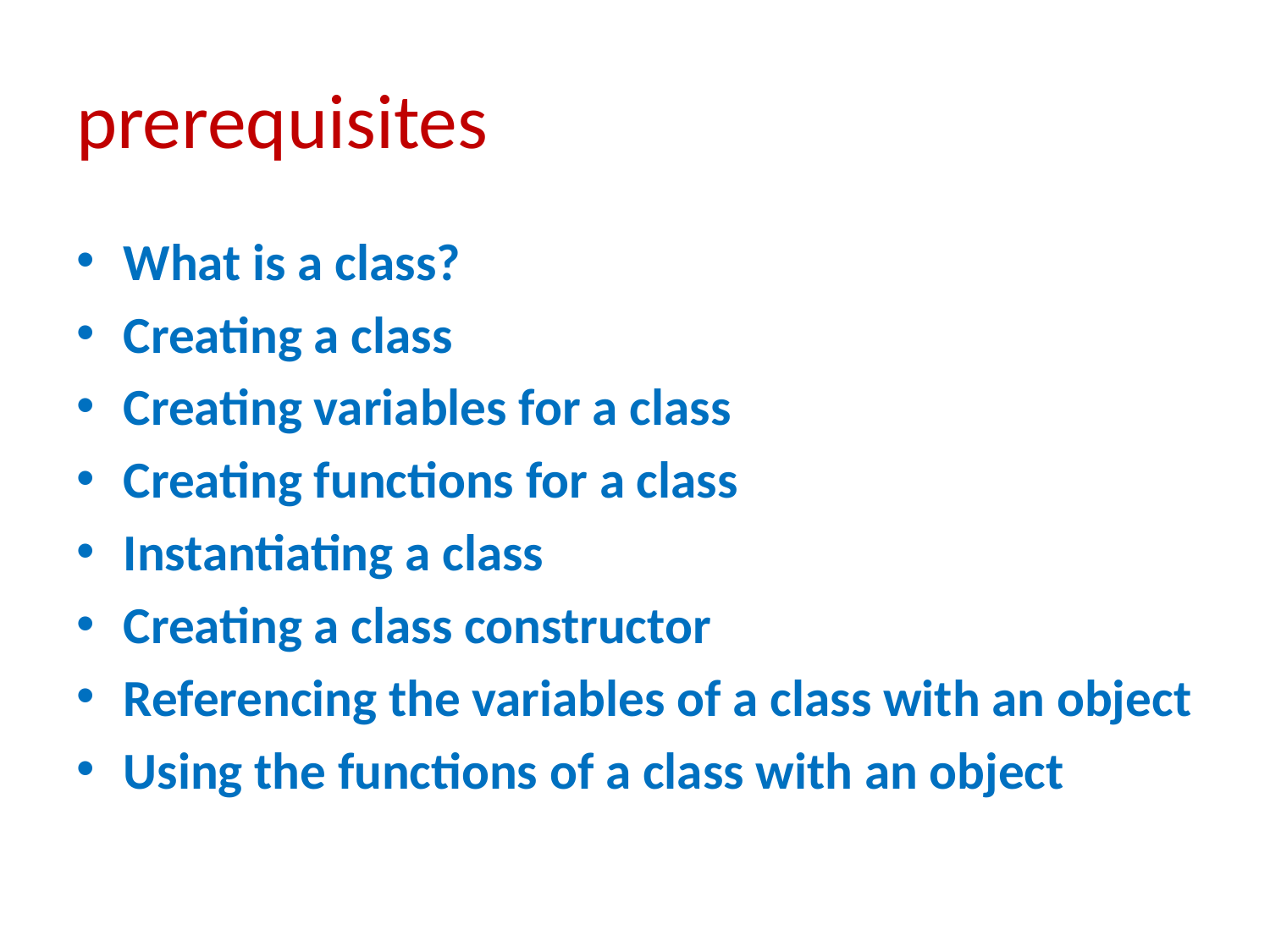

# prerequisites
What is a class?
Creating a class
Creating variables for a class
Creating functions for a class
Instantiating a class
Creating a class constructor
Referencing the variables of a class with an object
Using the functions of a class with an object